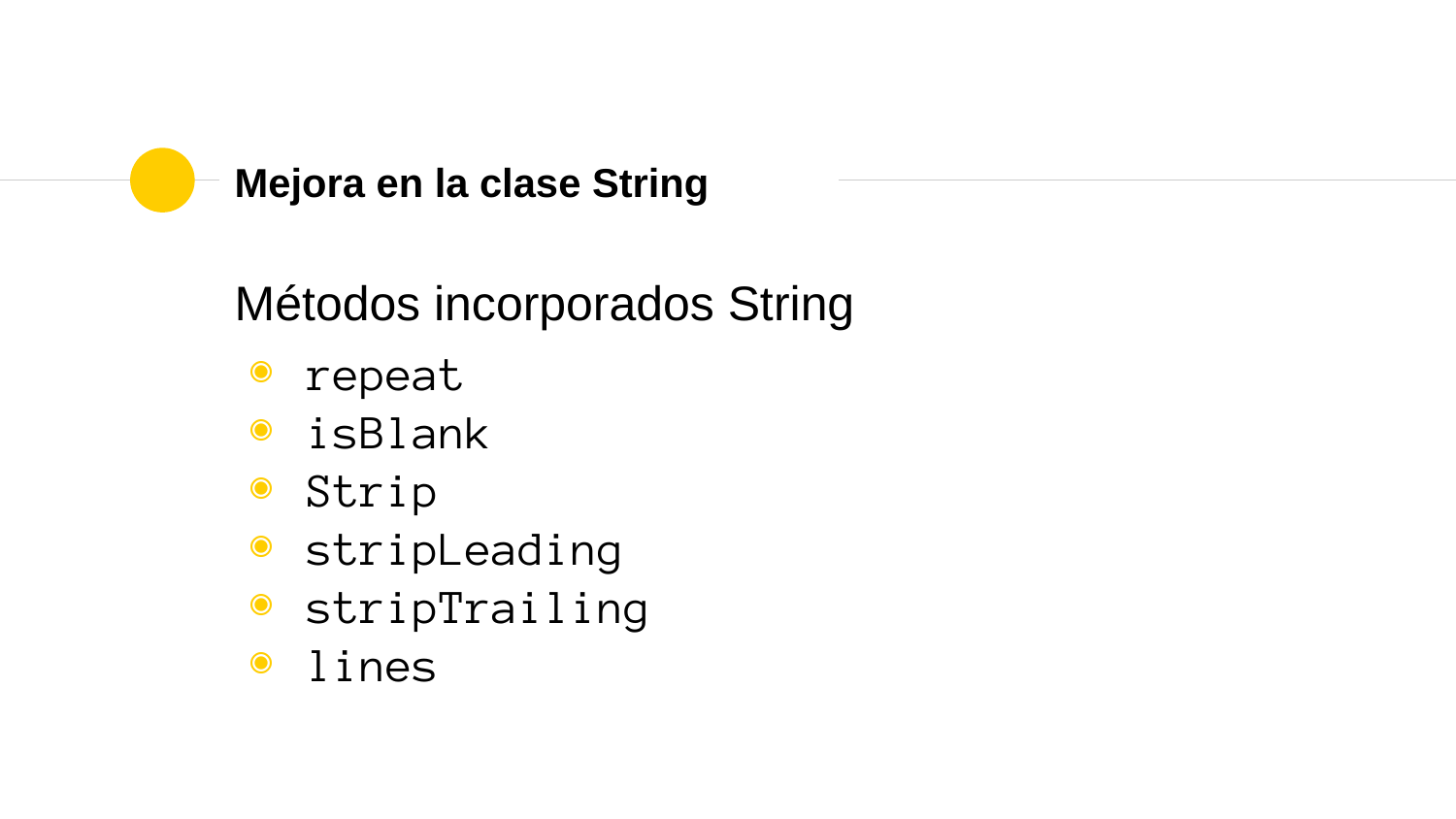

# Mejora en la clase String
Métodos incorporados String
repeat
isBlank
Strip
stripLeading
stripTrailing
lines